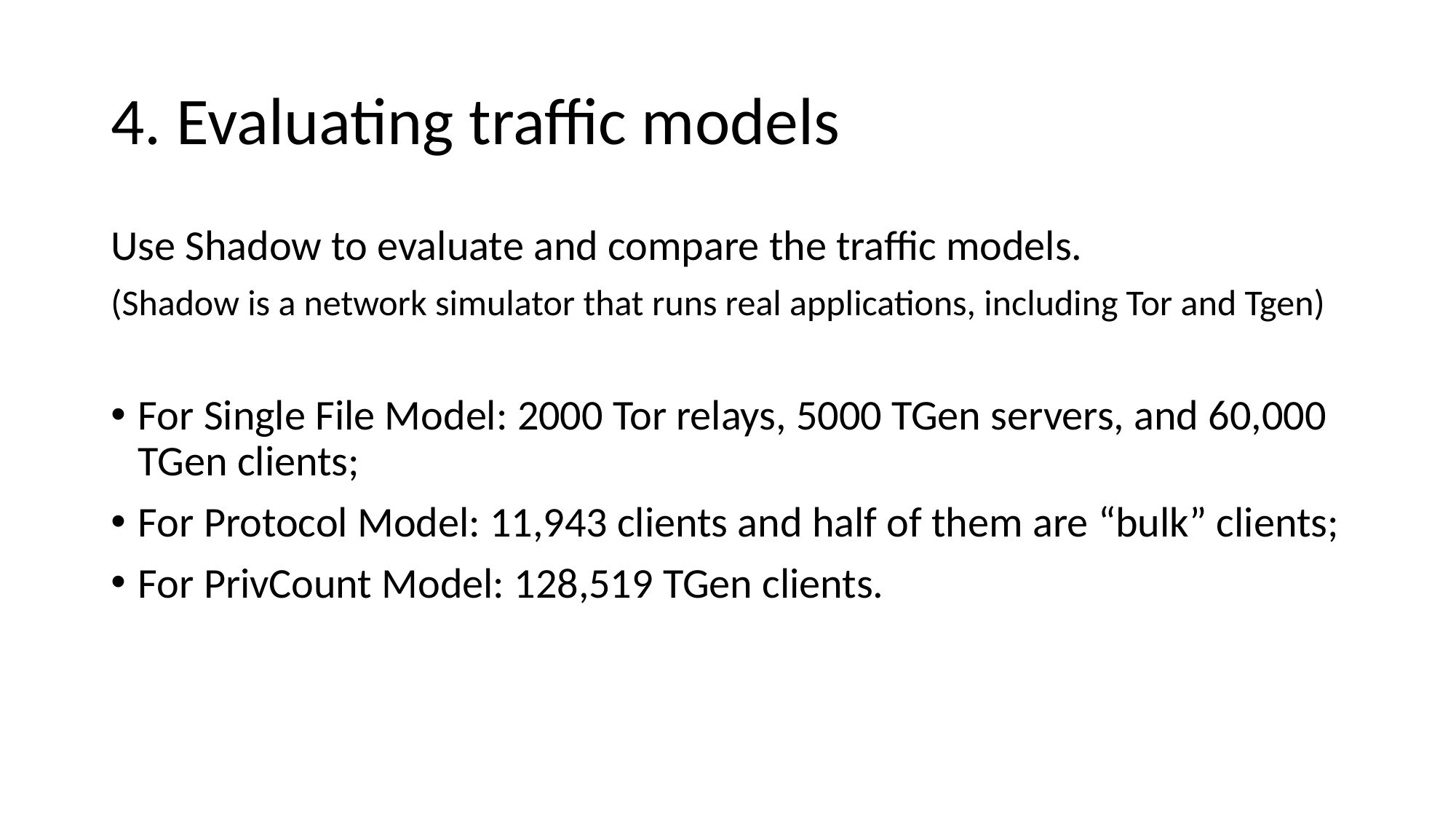

# 4. Evaluating traffic models
Use Shadow to evaluate and compare the traffic models.
(Shadow is a network simulator that runs real applications, including Tor and Tgen)

For Single File Model: 2000 Tor relays, 5000 TGen servers, and 60,000 TGen clients;
For Protocol Model: 11,943 clients and half of them are “bulk” clients;
For PrivCount Model: 128,519 TGen clients.